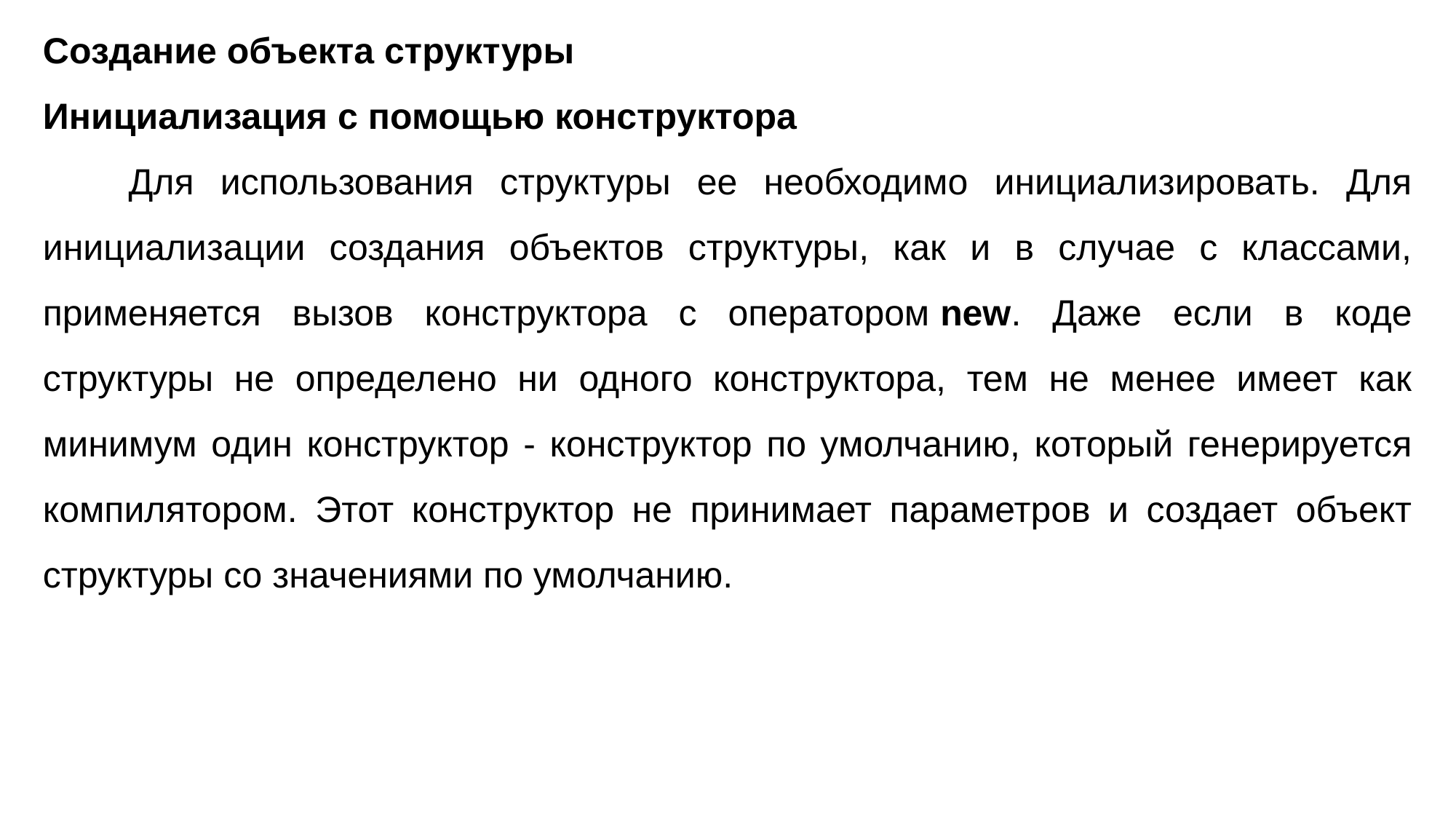

Создание объекта структуры
Инициализация с помощью конструктора
Для использования структуры ее необходимо инициализировать. Для инициализации создания объектов структуры, как и в случае с классами, применяется вызов конструктора с оператором new. Даже если в коде структуры не определено ни одного конструктора, тем не менее имеет как минимум один конструктор - конструктор по умолчанию, который генерируется компилятором. Этот конструктор не принимает параметров и создает объект структуры со значениями по умолчанию.